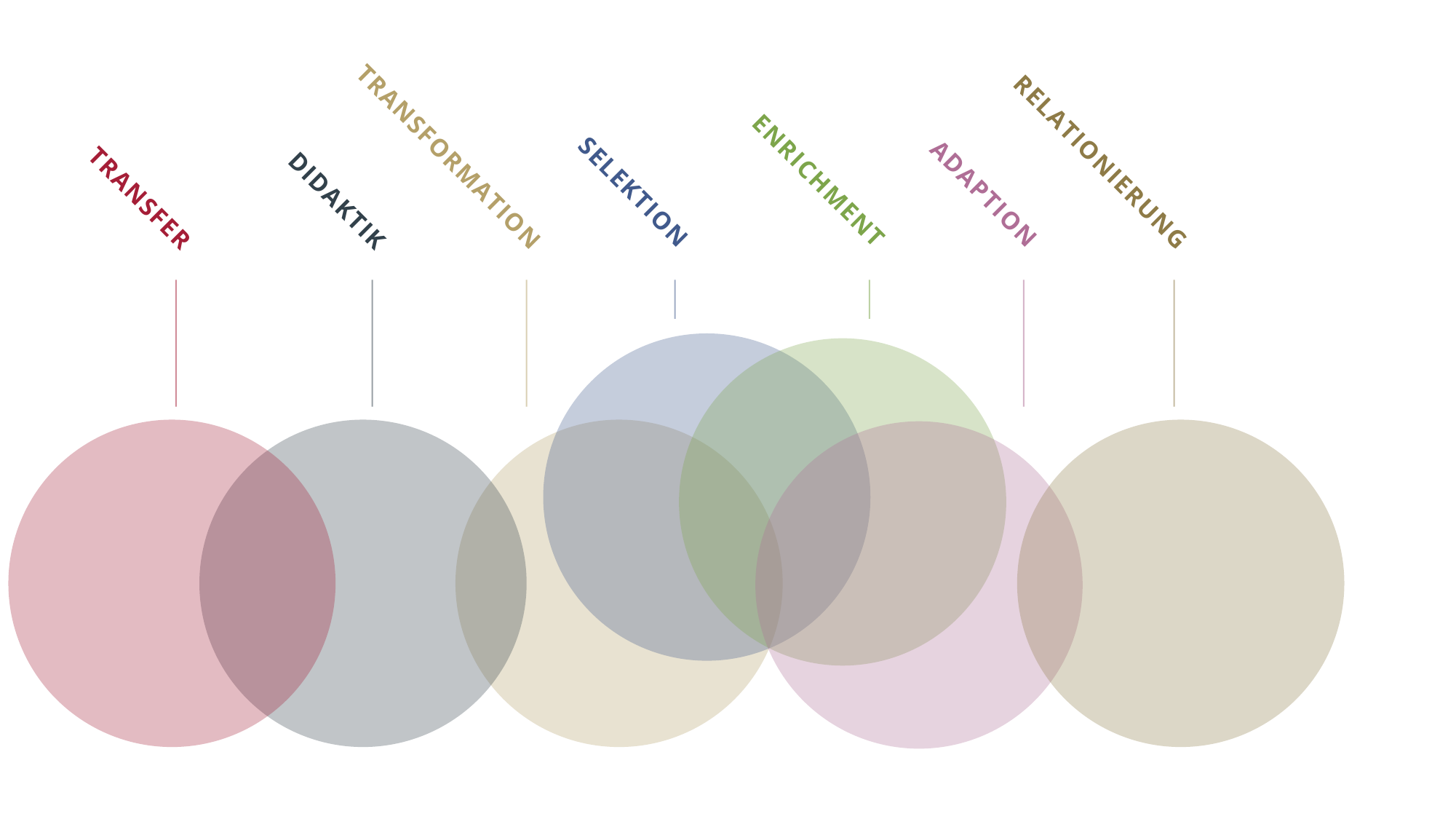

SELEKTION
ENRICHMENT
ADAPTION
TRANSFORMATION
RELATIONIERUNG
TRANSFER
DIDAKTIK